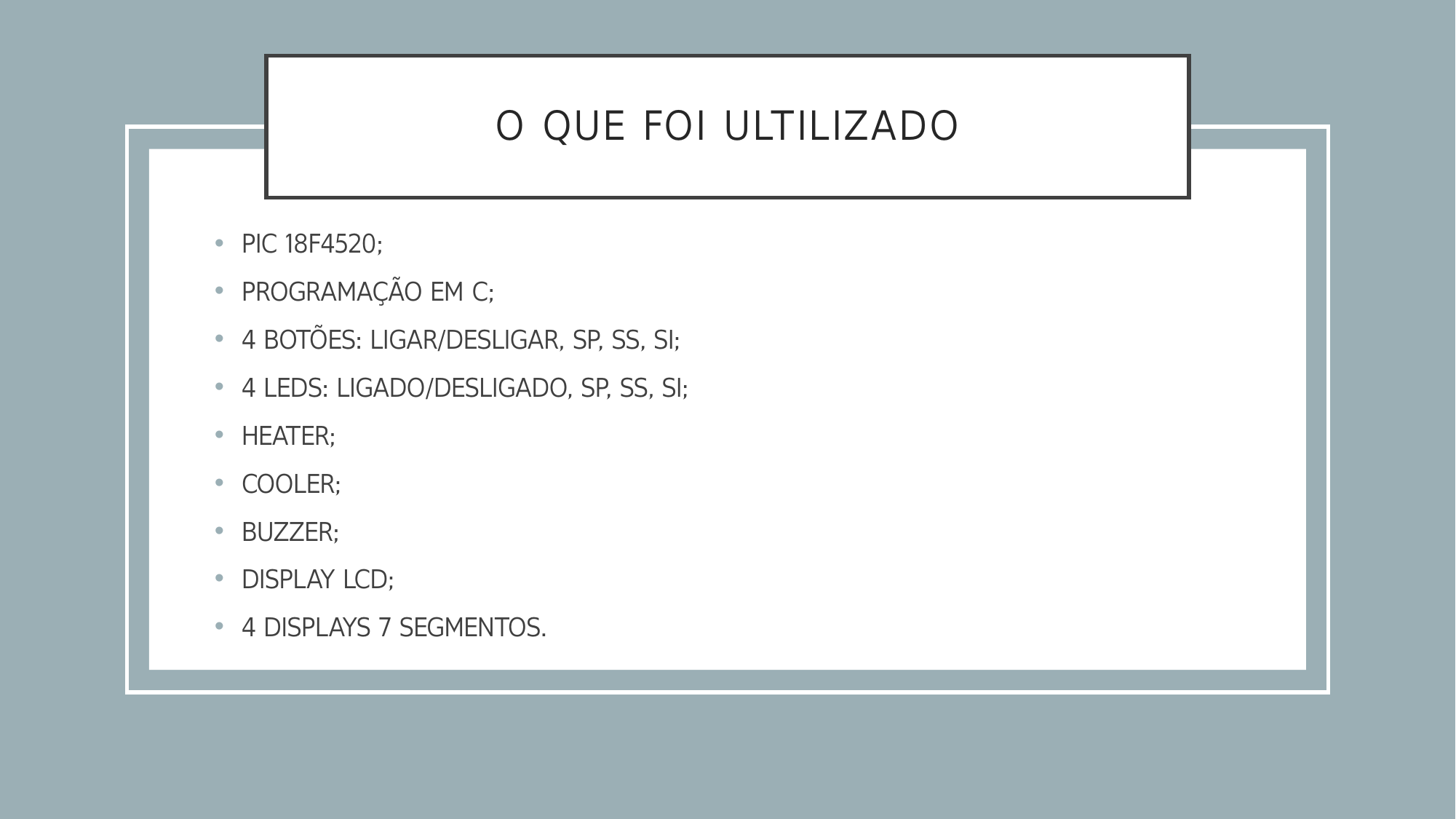

# O QUE FOI ULTILIZADO

PIC 18F4520;
PROGRAMAÇÃO EM C;
4 BOTÕES: LIGAR/DESLIGAR, SP, SS, SI;
4 LEDS: LIGADO/DESLIGADO, SP, SS, SI;
HEATER;
COOLER;
BUZZER;
DISPLAY LCD;
4 DISPLAYS 7 SEGMENTOS.